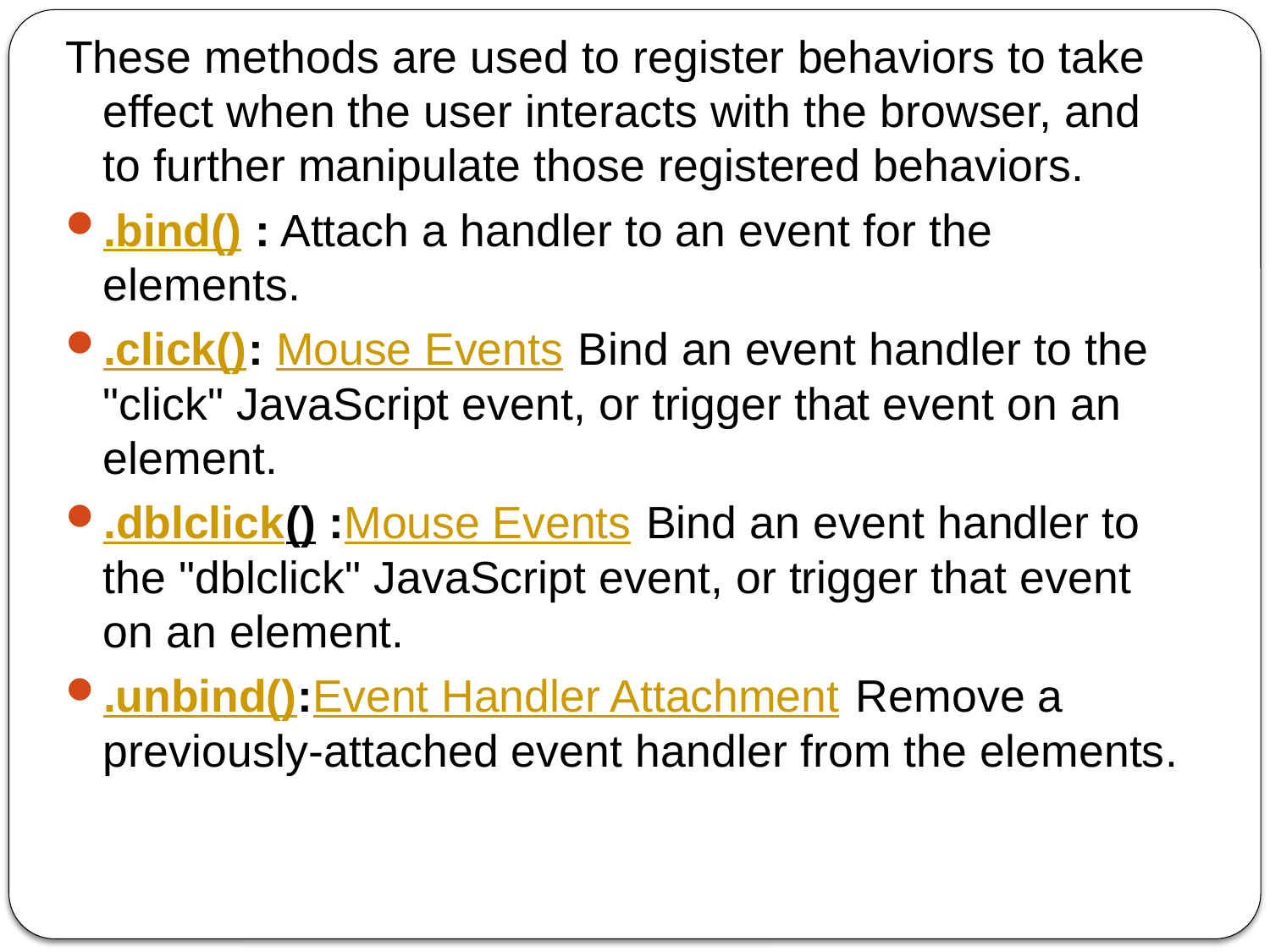

These methods are used to register behaviors to take effect when the user interacts with the browser, and to further manipulate those registered behaviors.
.bind() : Attach a handler to an event for the elements.
.click(): Mouse Events Bind an event handler to the "click" JavaScript event, or trigger that event on an element.
.dblclick() :Mouse Events Bind an event handler to the "dblclick" JavaScript event, or trigger that event on an element.
.unbind():Event Handler Attachment Remove a previously-attached event handler from the elements.